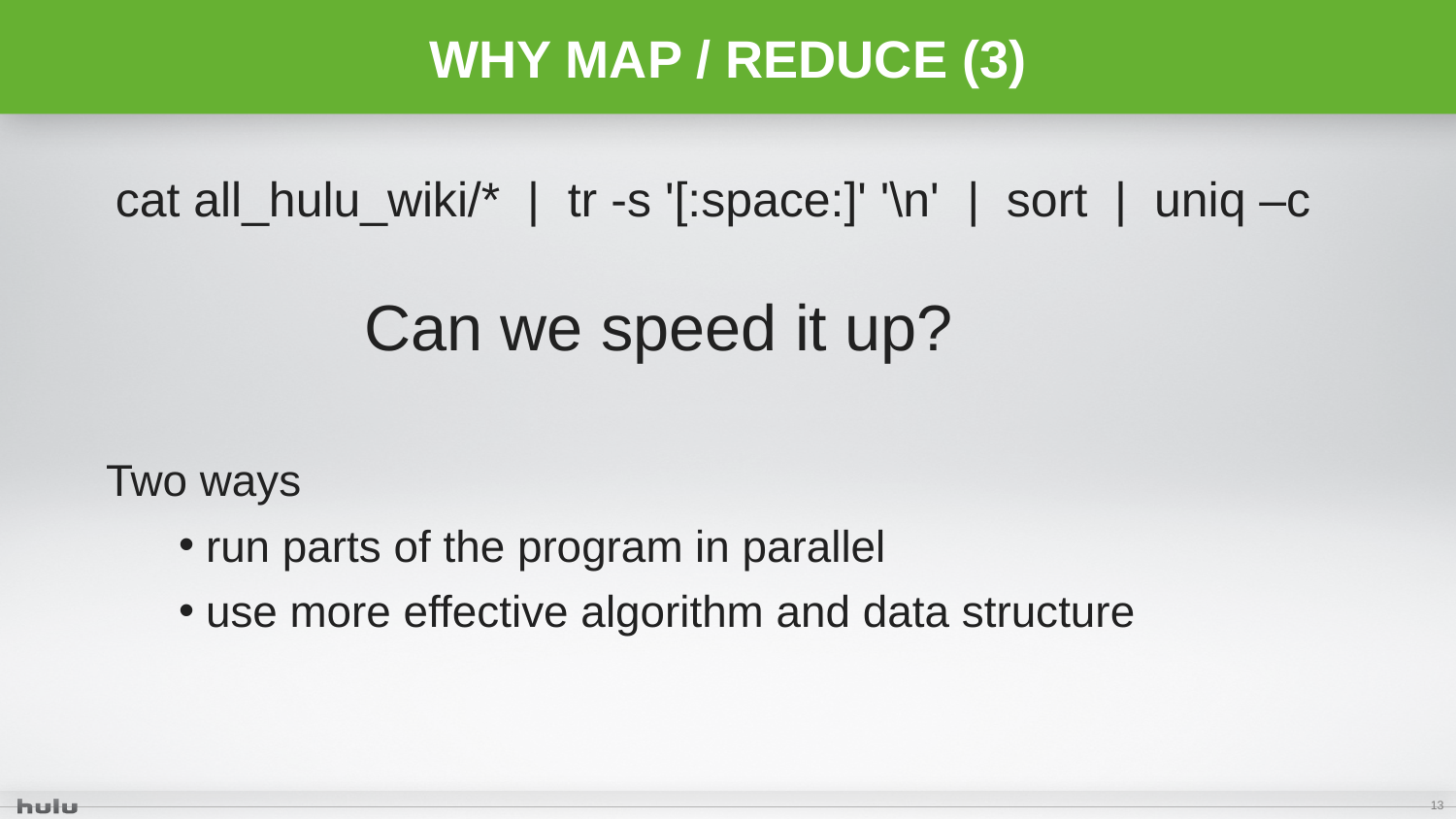

# Why map / reduce (3)
cat all_hulu_wiki/*  |  tr -s '[:space:]' '\n'  |  sort  |  uniq –c
Can we speed it up?
Two ways
run parts of the program in parallel
use more effective algorithm and data structure

13